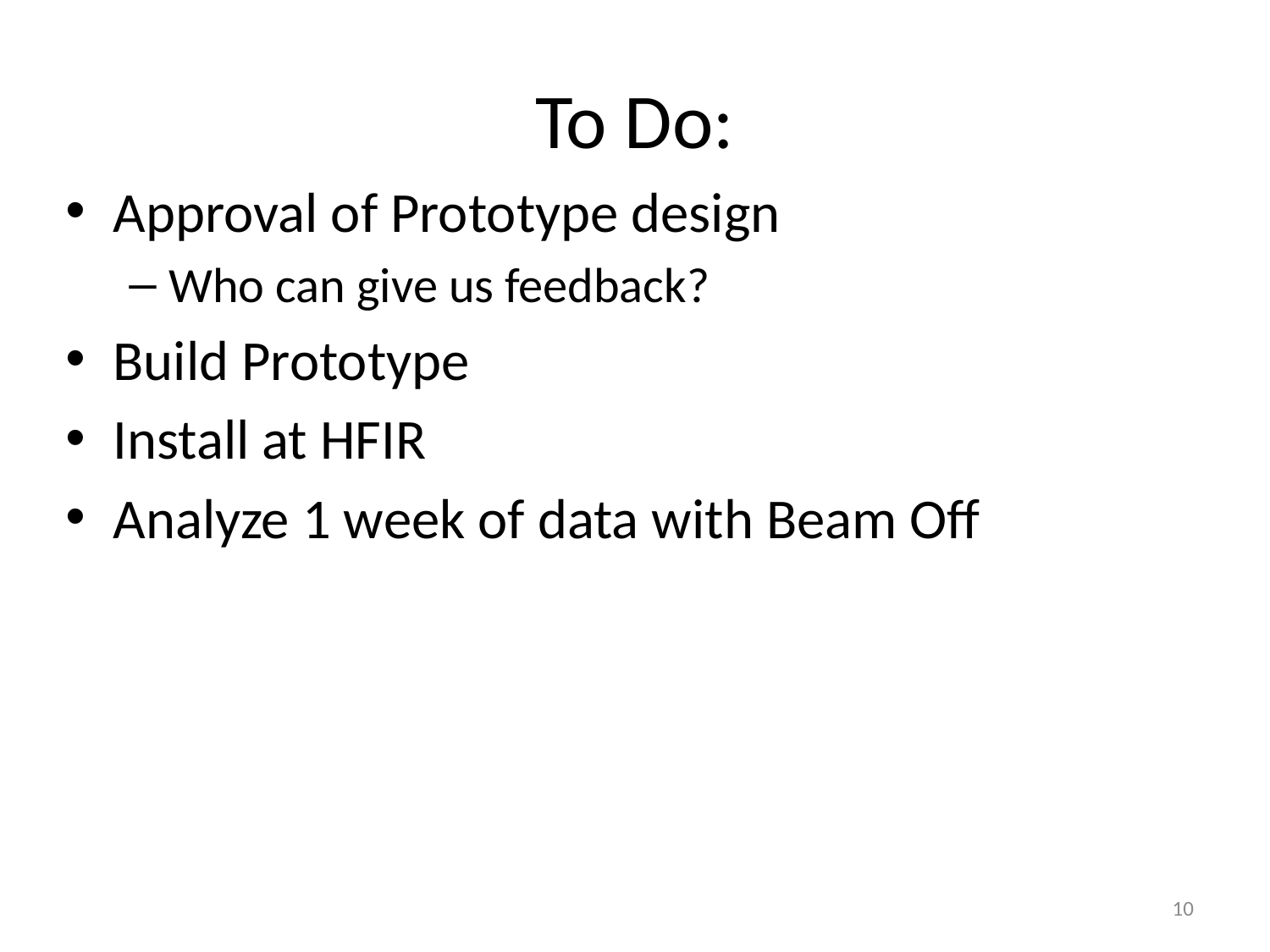

# To Do:
Approval of Prototype design
Who can give us feedback?
Build Prototype
Install at HFIR
Analyze 1 week of data with Beam Off
10